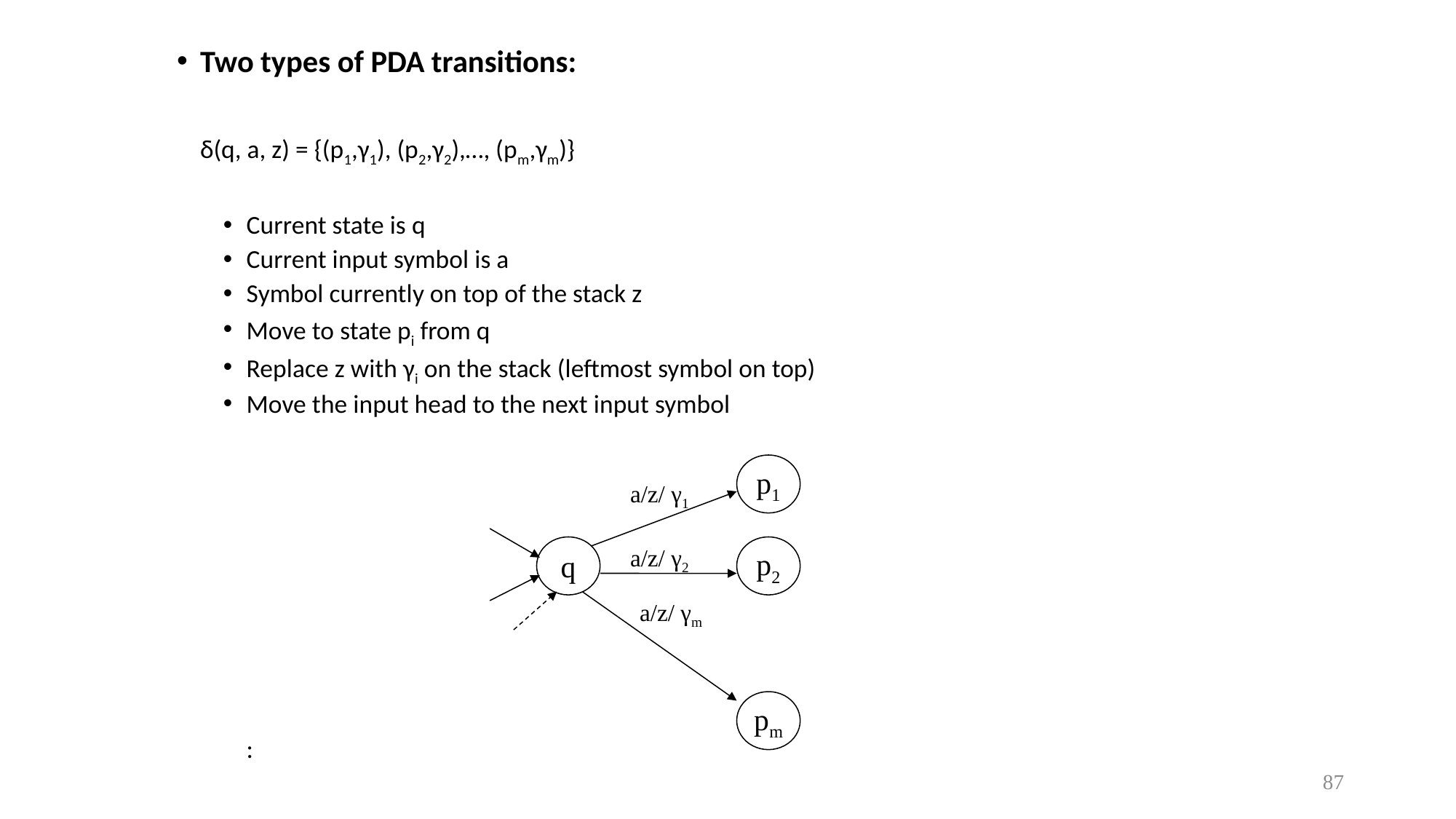

Two types of PDA transitions:

	δ(q, a, z) = {(p1,γ1), (p2,γ2),…, (pm,γm)}

Current state is q
Current input symbol is a
Symbol currently on top of the stack z
Move to state pi from q
Replace z with γi on the stack (leftmost symbol on top)
Move the input head to the next input symbol

																:

p1
a/z/ γ1

a/z/ γ2
q
p2

a/z/ γm

pm
87